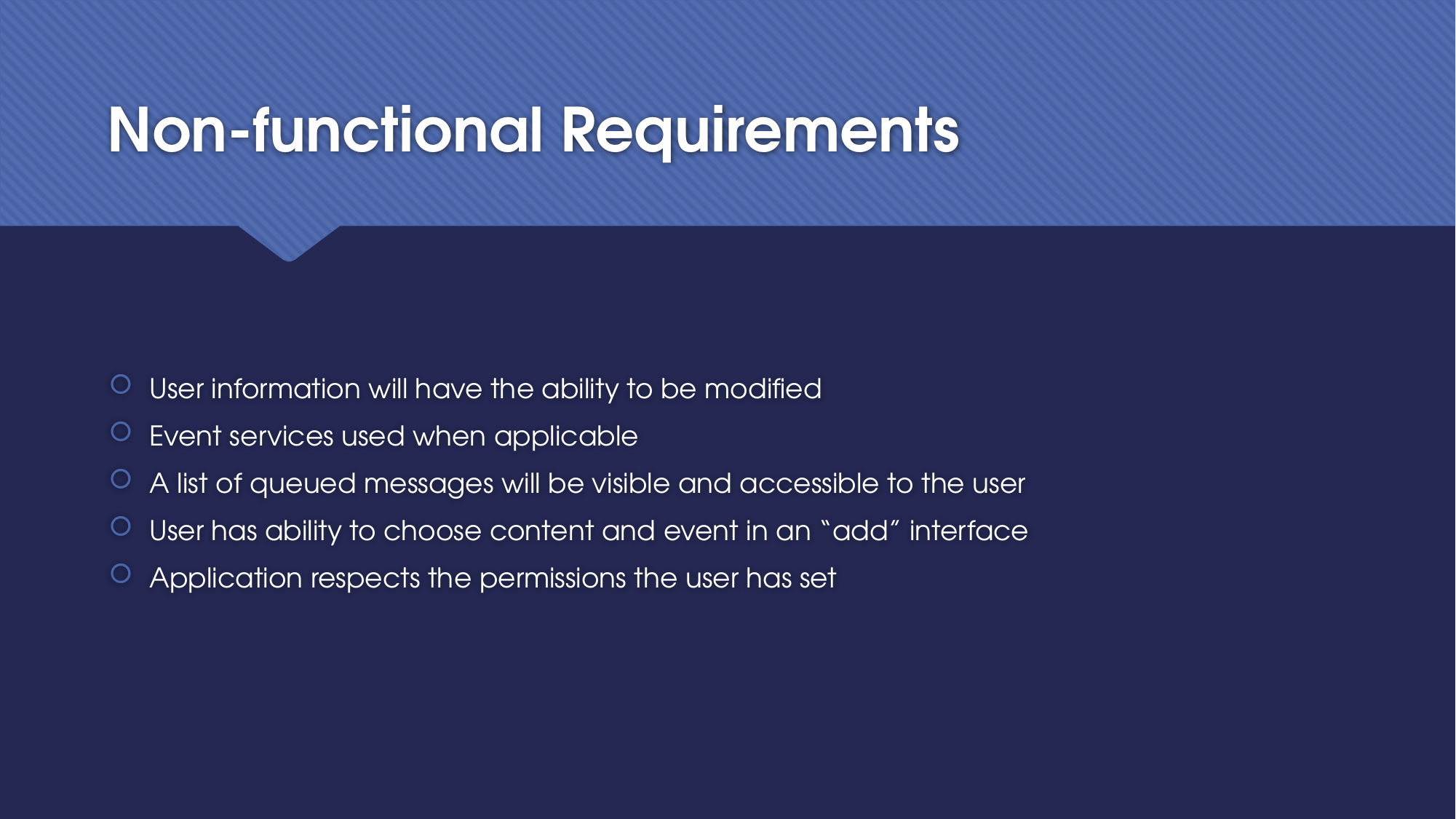

# Non-functional Requirements
User information will have the ability to be modified
Event services used when applicable
A list of queued messages will be visible and accessible to the user
User has ability to choose content and event in an “add” interface
Application respects the permissions the user has set